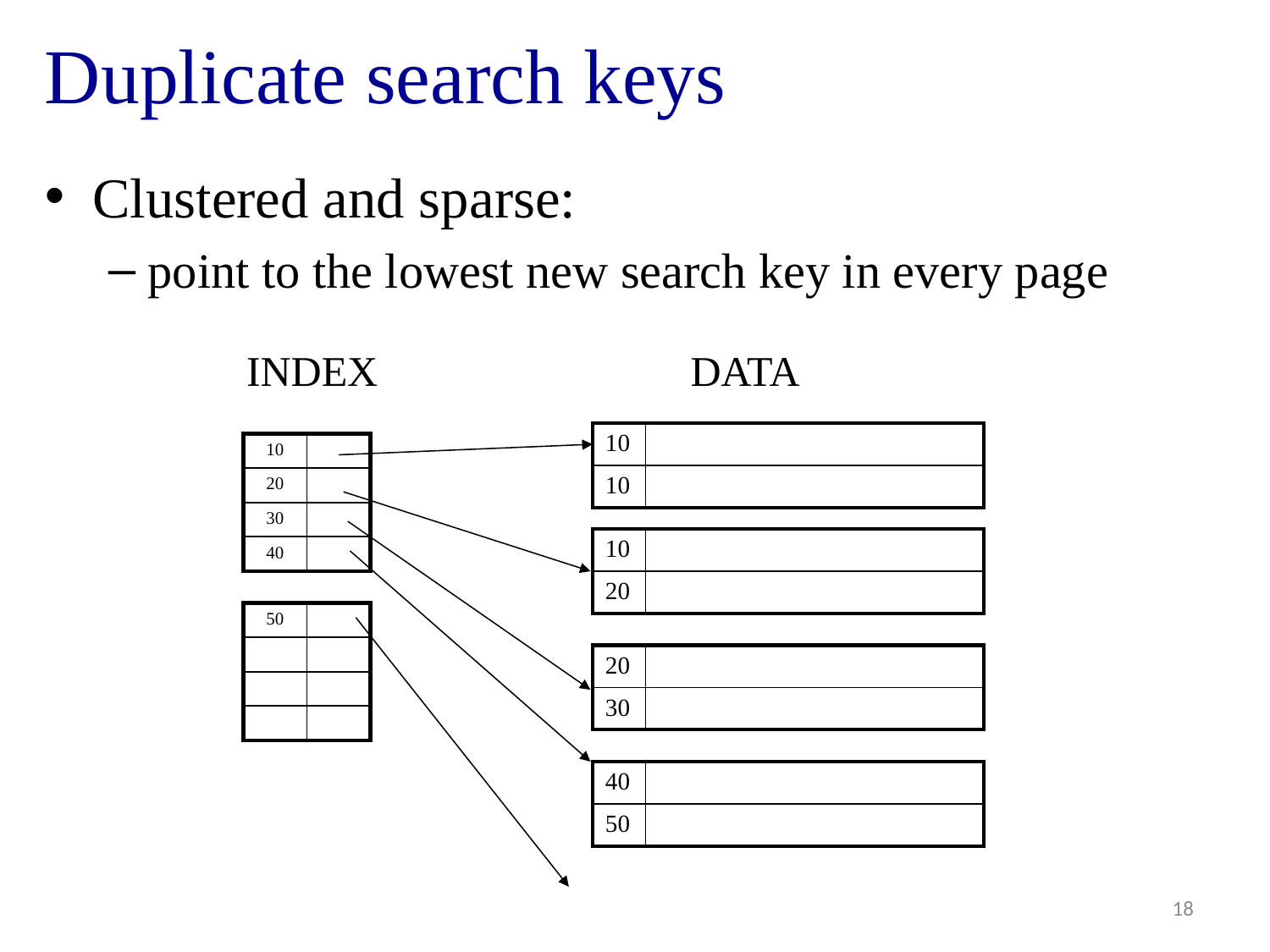

# Duplicate search keys
Clustered and sparse:
point to the lowest new search key in every page

INDEX
DATA
| 10 |  |
| --- | --- |
| 10 |  |
| 10 |  |
| --- | --- |
| 20 |  |
| 30 |  |
| 40 |  |

| 10 |  |
| --- | --- |
| 20 |  |

| 50 |  |
| --- | --- |
|  |  |
|  |  |
|  |  |

| 20 |  |
| --- | --- |
| 30 |  |
| 40 |  |
| --- | --- |
| 50 |  |
18